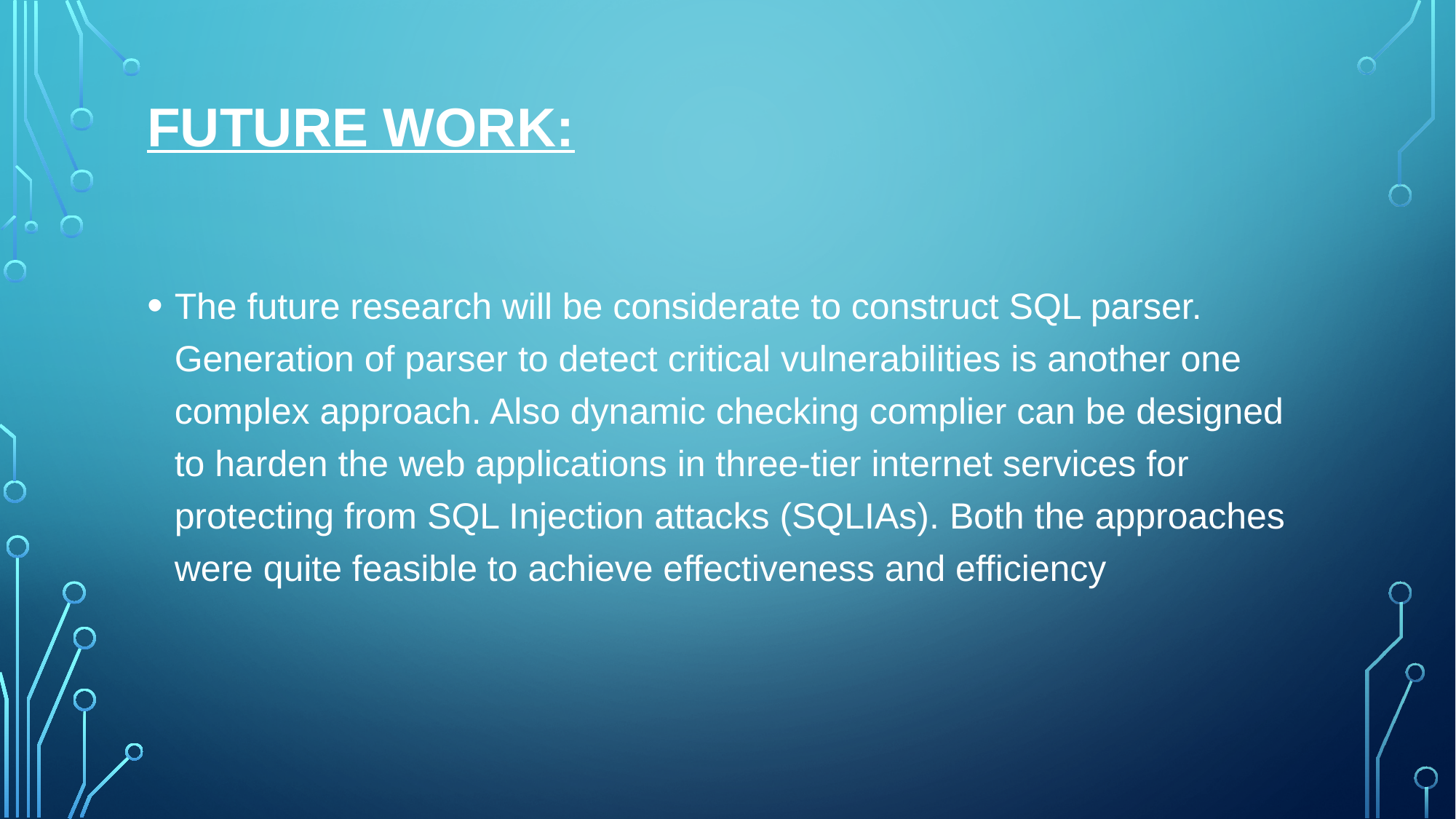

# Future Work:
The future research will be considerate to construct SQL parser. Generation of parser to detect critical vulnerabilities is another one complex approach. Also dynamic checking complier can be designed to harden the web applications in three-tier internet services for protecting from SQL Injection attacks (SQLIAs). Both the approaches were quite feasible to achieve effectiveness and efficiency